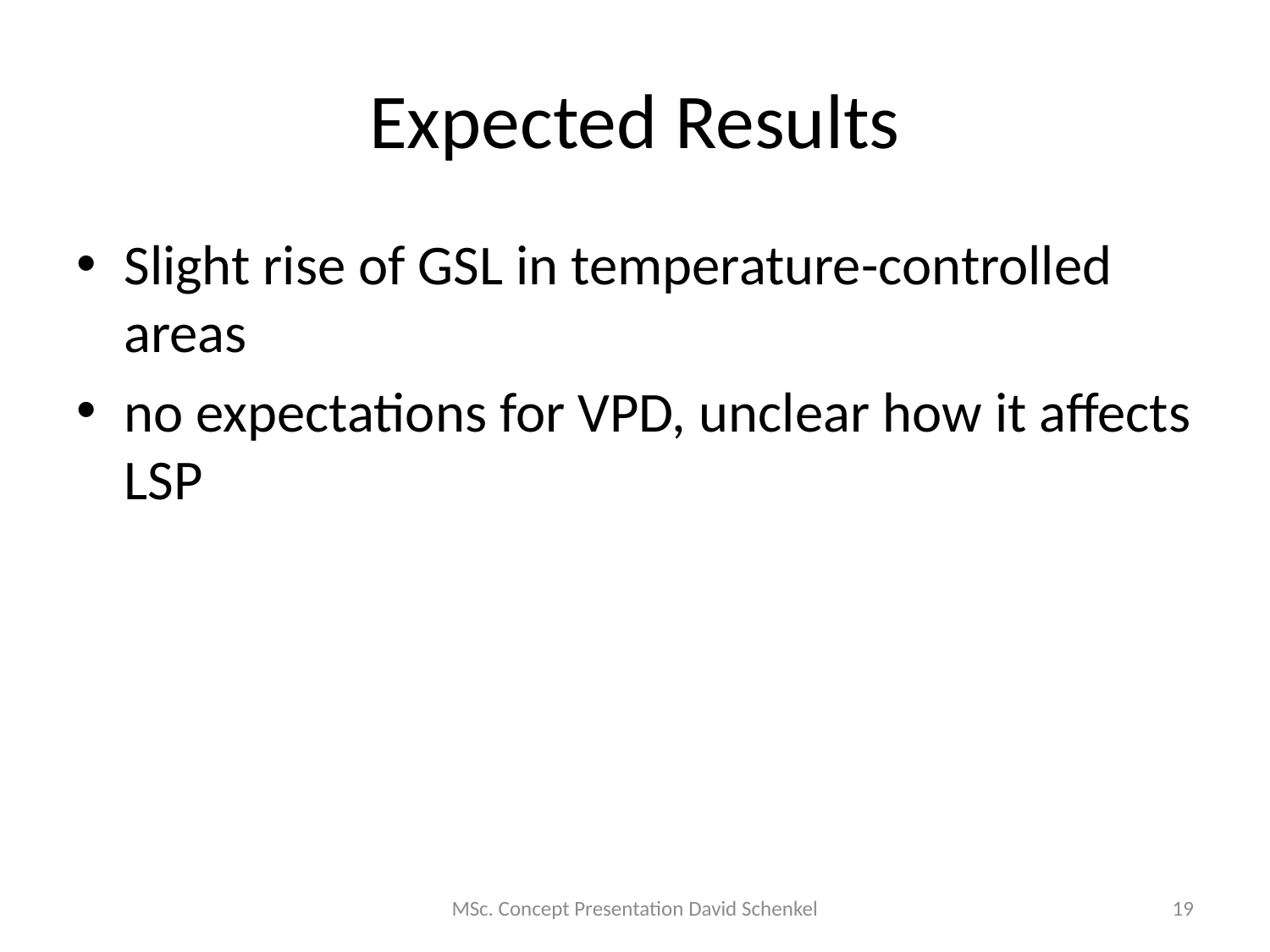

# Expected Results
Slight rise of GSL in temperature-controlled areas
no expectations for VPD, unclear how it affects LSP
MSc. Concept Presentation David Schenkel
19